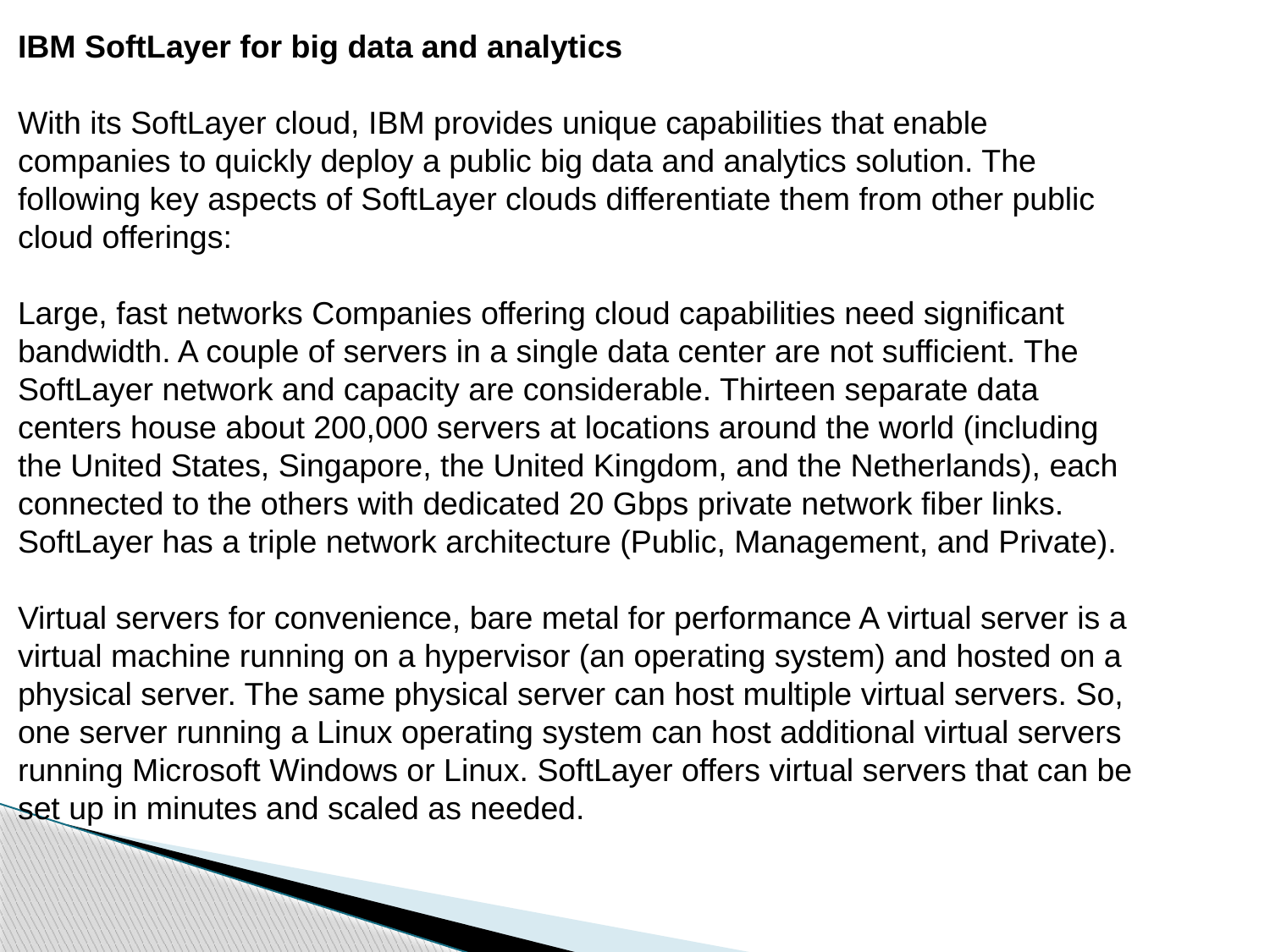

IBM SoftLayer for big data and analytics

With its SoftLayer cloud, IBM provides unique capabilities that enable companies to quickly deploy a public big data and analytics solution. The following key aspects of SoftLayer clouds differentiate them from other public cloud offerings:

Large, fast networks Companies offering cloud capabilities need significant bandwidth. A couple of servers in a single data center are not sufficient. The SoftLayer network and capacity are considerable. Thirteen separate data centers house about 200,000 servers at locations around the world (including the United States, Singapore, the United Kingdom, and the Netherlands), each connected to the others with dedicated 20 Gbps private network fiber links. SoftLayer has a triple network architecture (Public, Management, and Private).

Virtual servers for convenience, bare metal for performance A virtual server is a virtual machine running on a hypervisor (an operating system) and hosted on a physical server. The same physical server can host multiple virtual servers. So, one server running a Linux operating system can host additional virtual servers running Microsoft Windows or Linux. SoftLayer offers virtual servers that can be set up in minutes and scaled as needed.